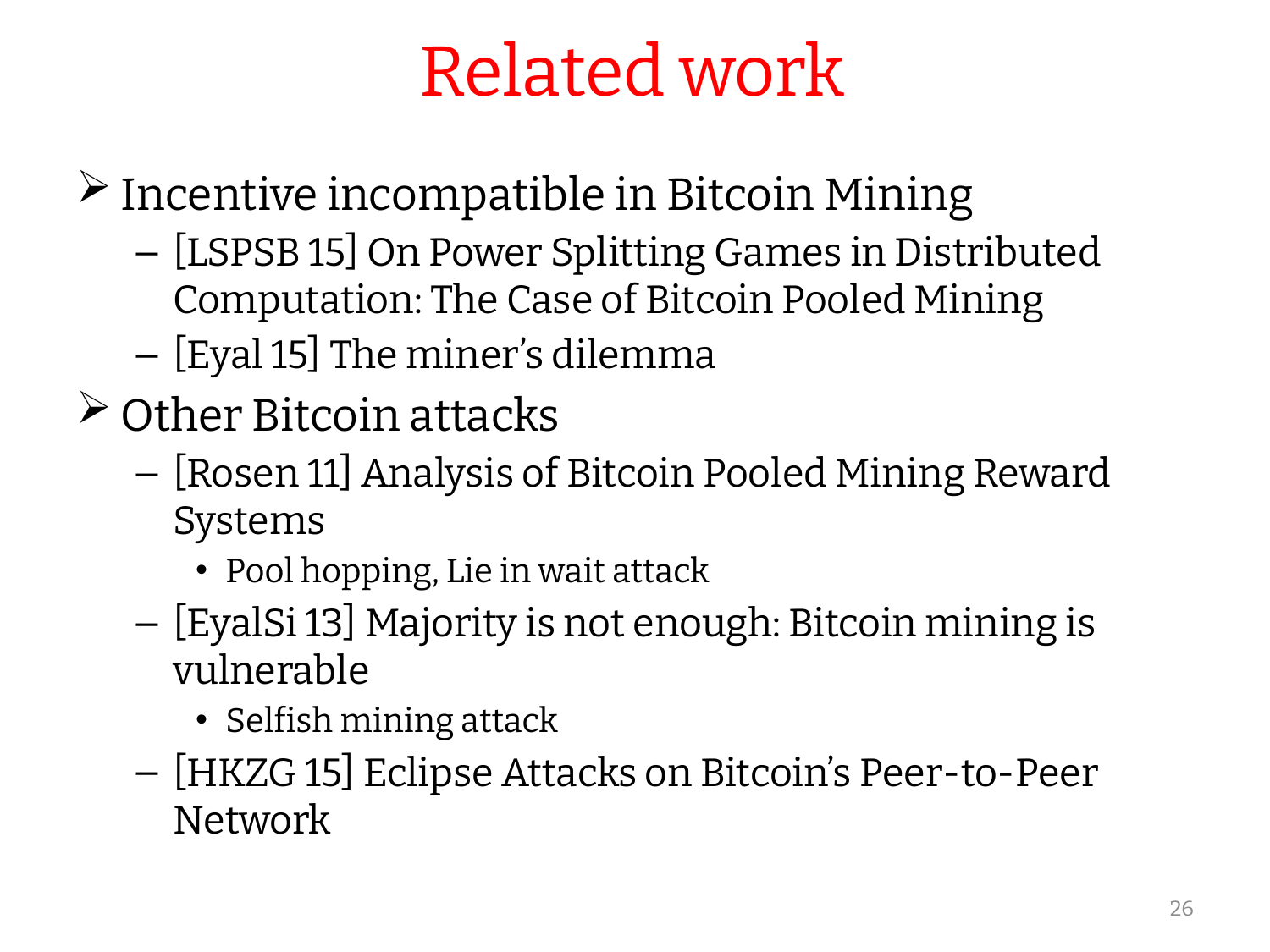

# Related work
Incentive incompatible in Bitcoin Mining
[LSPSB 15] On Power Splitting Games in Distributed Computation: The Case of Bitcoin Pooled Mining
[Eyal 15] The miner’s dilemma
Other Bitcoin attacks
[Rosen 11] Analysis of Bitcoin Pooled Mining Reward Systems
Pool hopping, Lie in wait attack
[EyalSi 13] Majority is not enough: Bitcoin mining is vulnerable
Selfish mining attack
[HKZG 15] Eclipse Attacks on Bitcoin’s Peer-to-Peer Network

26